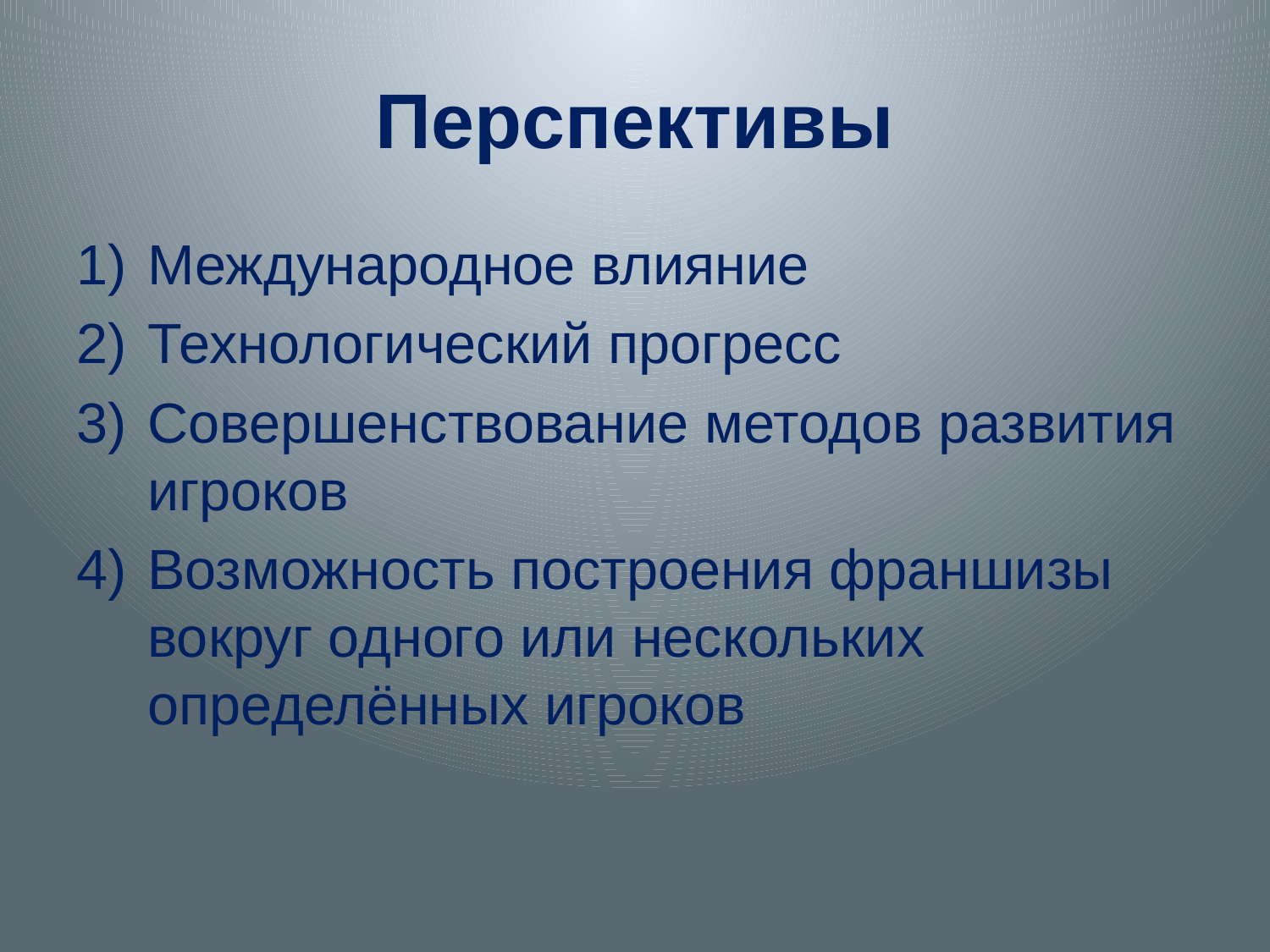

# Перспективы
Международное влияние
Технологический прогресс
Совершенствование методов развития игроков
Возможность построения франшизы вокруг одного или нескольких определённых игроков